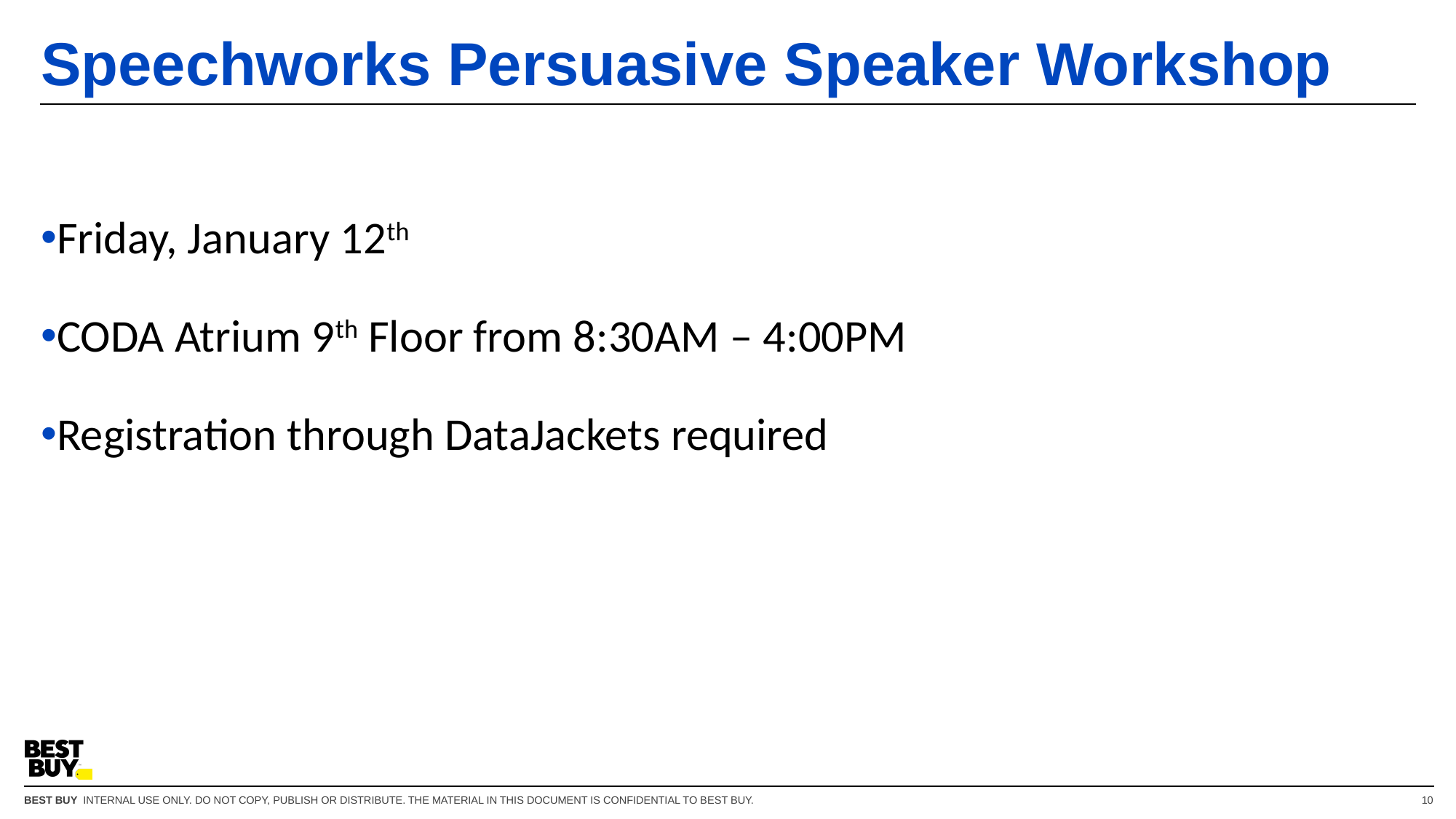

# Speechworks Persuasive Speaker Workshop

Friday, January 12th

CODA Atrium 9th Floor from 8:30AM – 4:00PM

Registration through DataJackets required
10